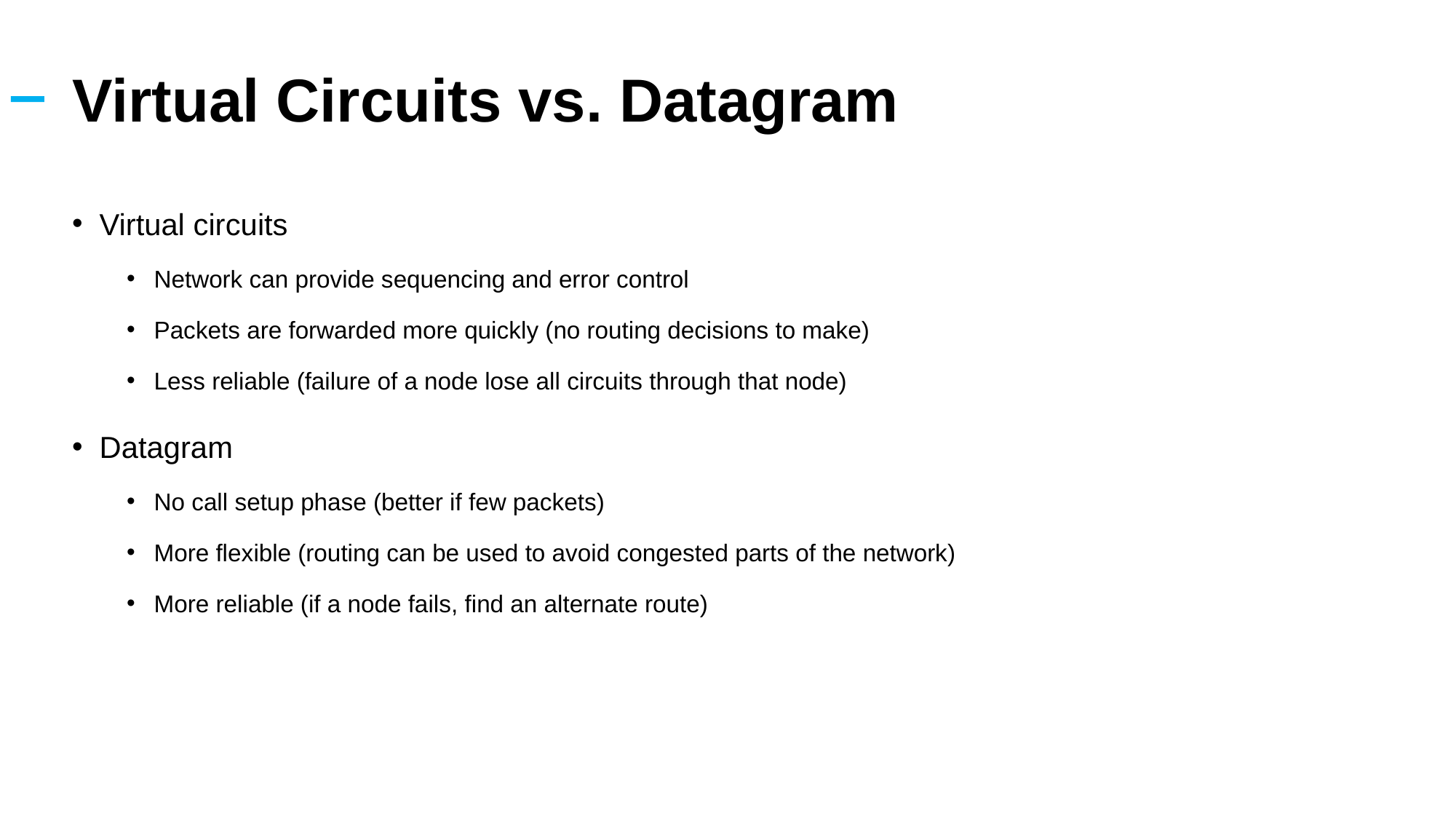

# Virtual Circuits vs. Datagram

Virtual circuits
Network can provide sequencing and error control
Packets are forwarded more quickly (no routing decisions to make)
Less reliable (failure of a node lose all circuits through that node)
Datagram
No call setup phase (better if few packets)
More flexible (routing can be used to avoid congested parts of the network)
More reliable (if a node fails, find an alternate route)